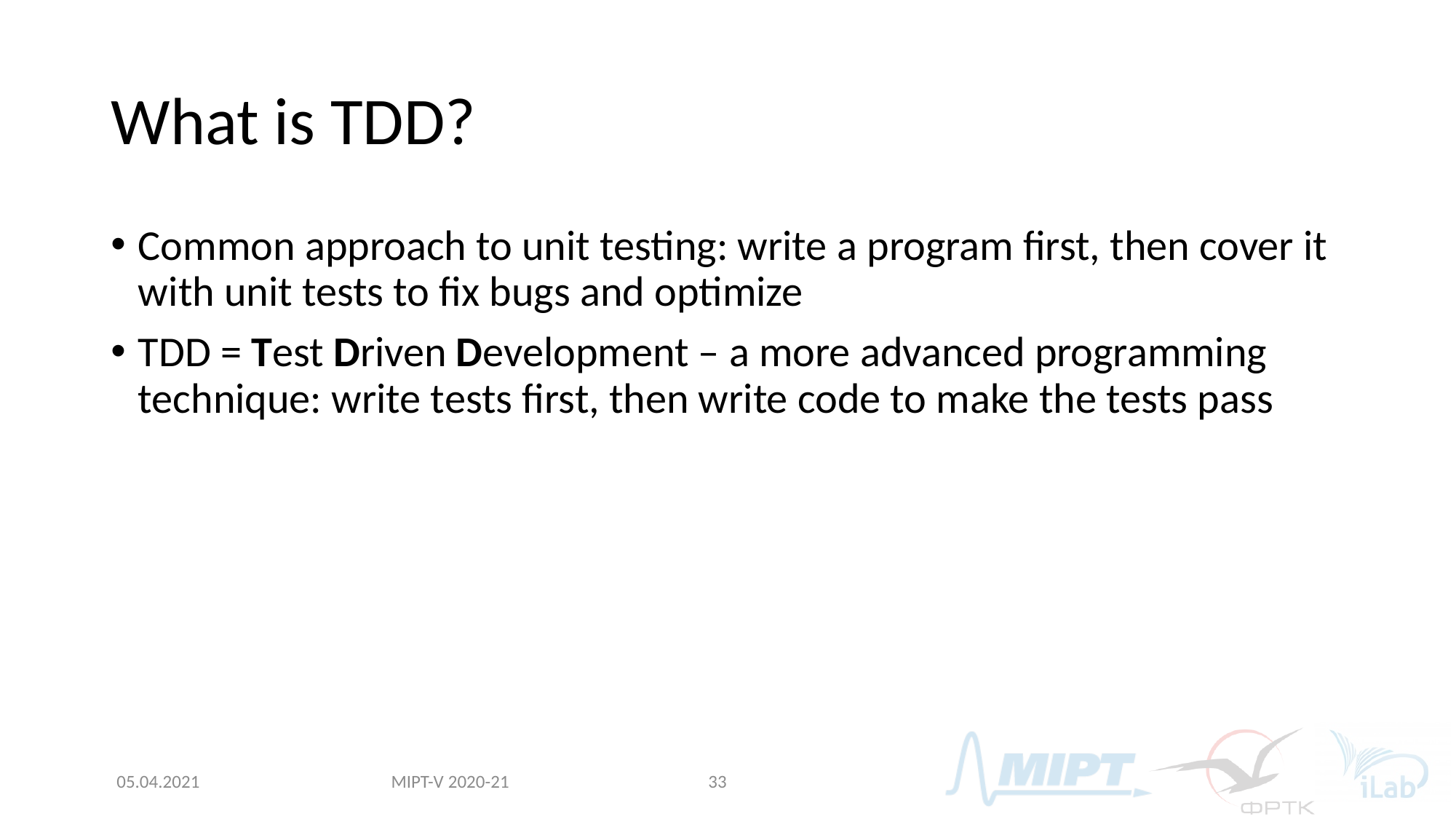

# What is TDD?
Common approach to unit testing: write a program first, then cover it with unit tests to fix bugs and optimize
TDD = Test Driven Development – a more advanced programming technique: write tests first, then write code to make the tests pass
MIPT-V 2020-21
05.04.2021
33